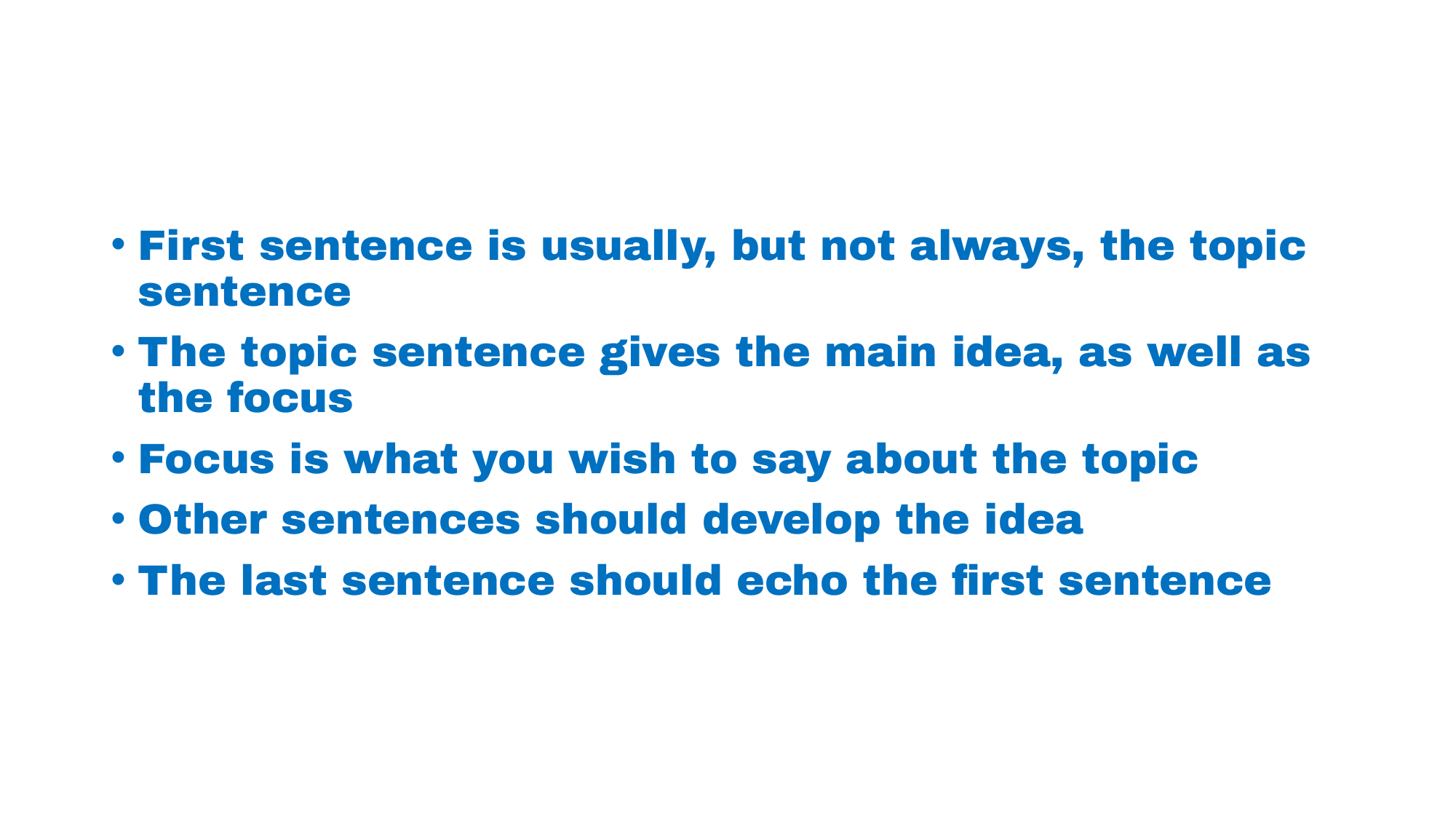

#
First sentence is usually, but not always, the topic sentence
The topic sentence gives the main idea, as well as the focus
Focus is what you wish to say about the topic
Other sentences should develop the idea
The last sentence should echo the first sentence